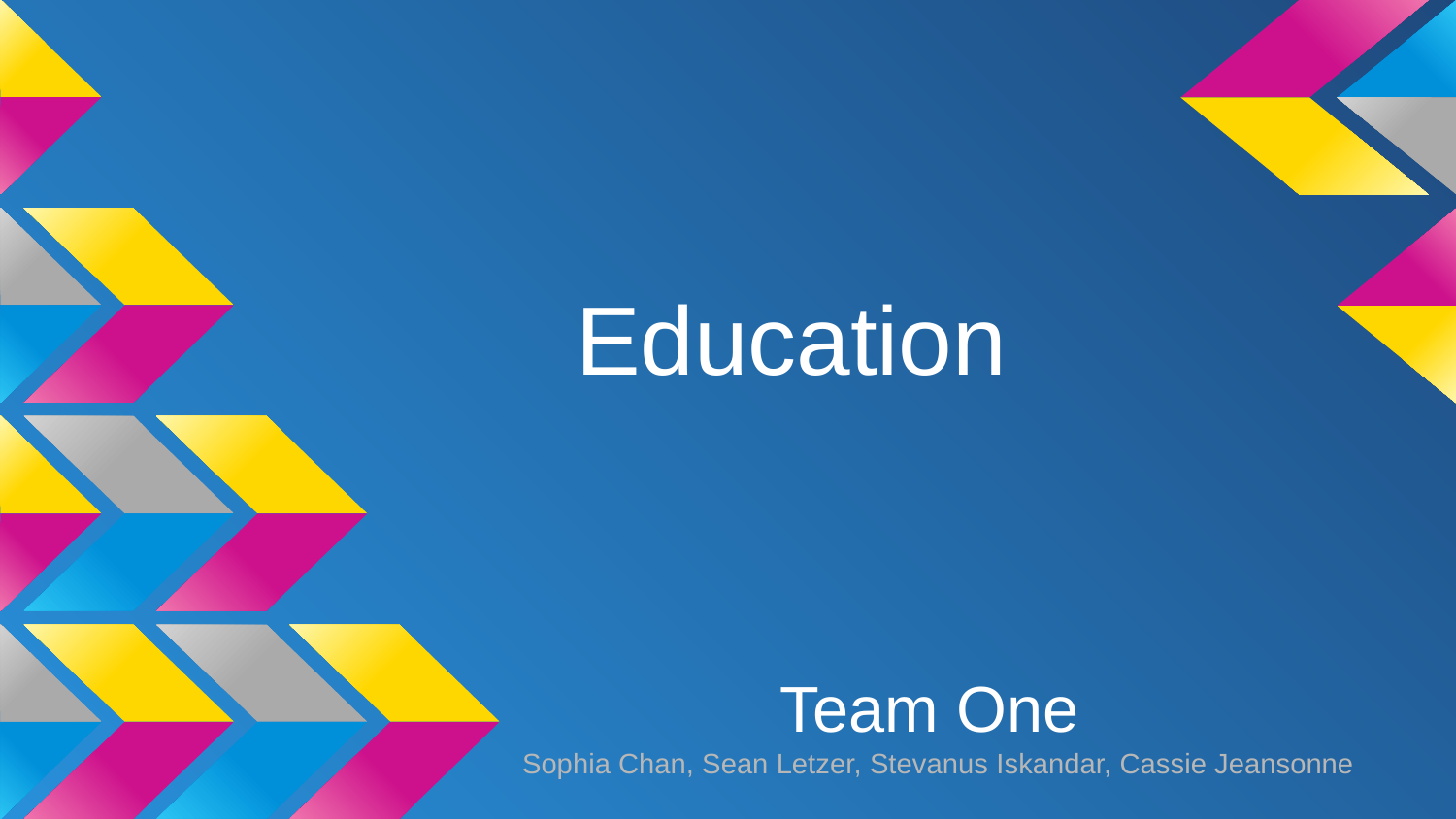

# Education
Team One
Sophia Chan, Sean Letzer, Stevanus Iskandar, Cassie Jeansonne